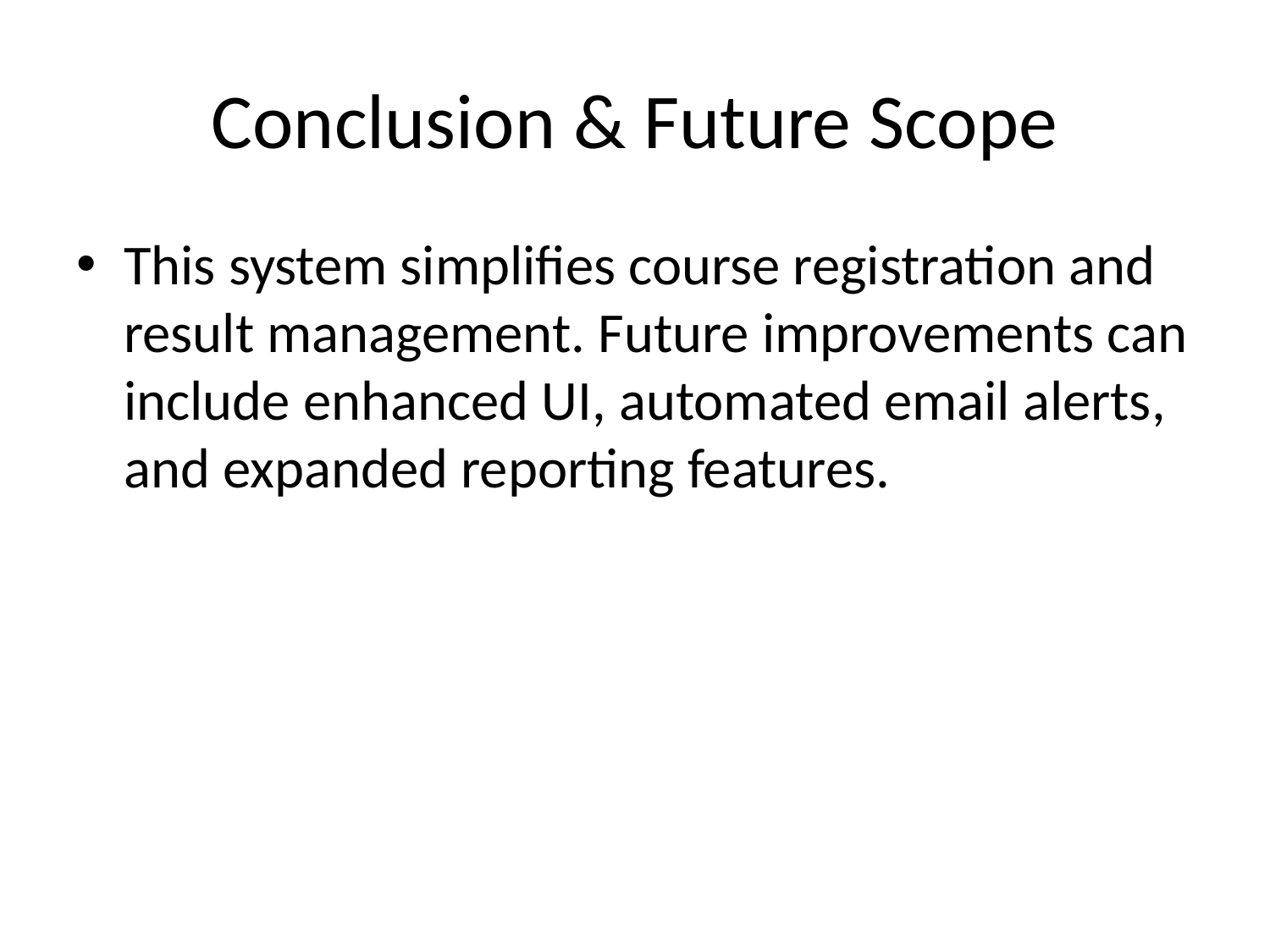

# Conclusion & Future Scope
This system simplifies course registration and result management. Future improvements can include enhanced UI, automated email alerts, and expanded reporting features.